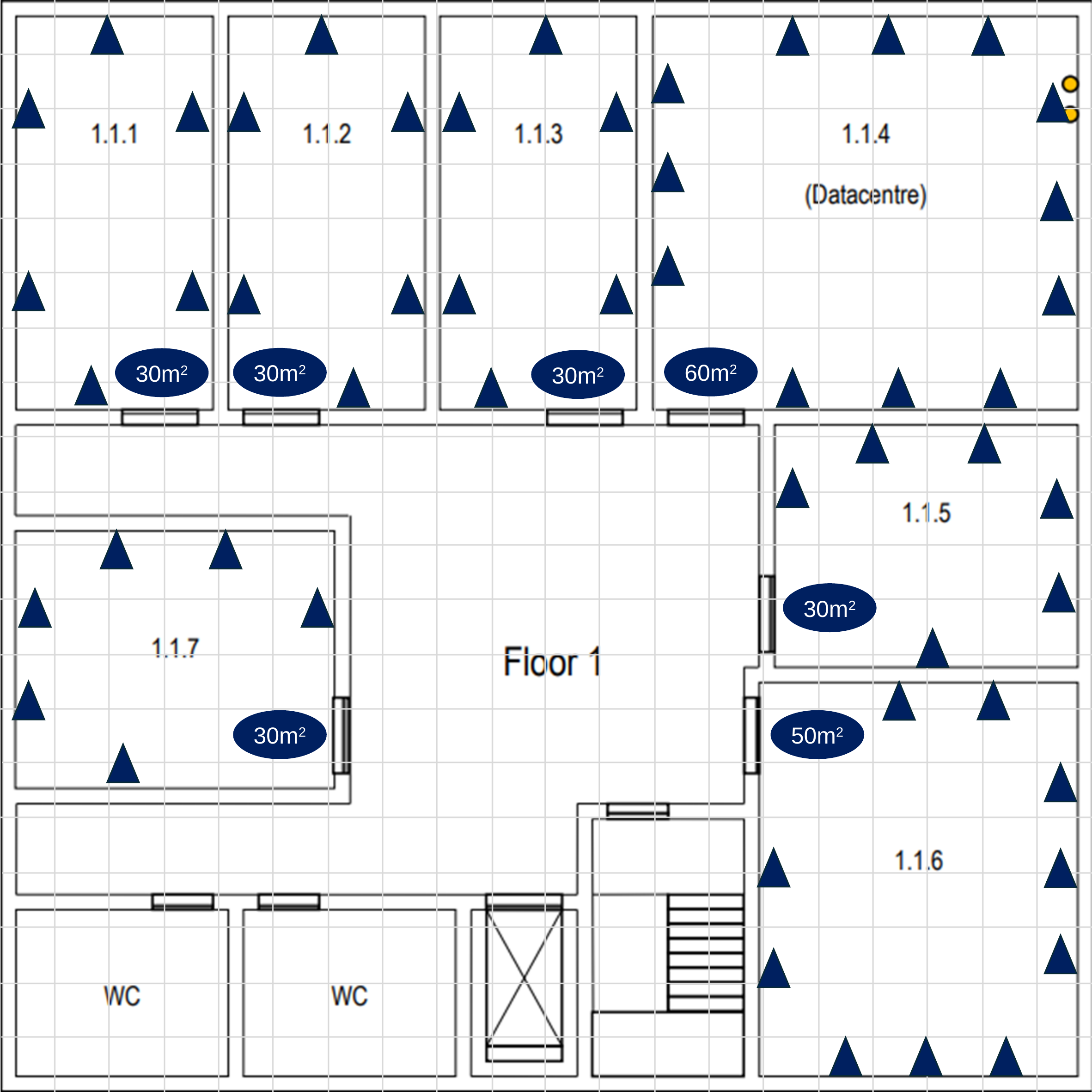

60m2
30m2
30m2
30m2

30m2

30m2
50m2